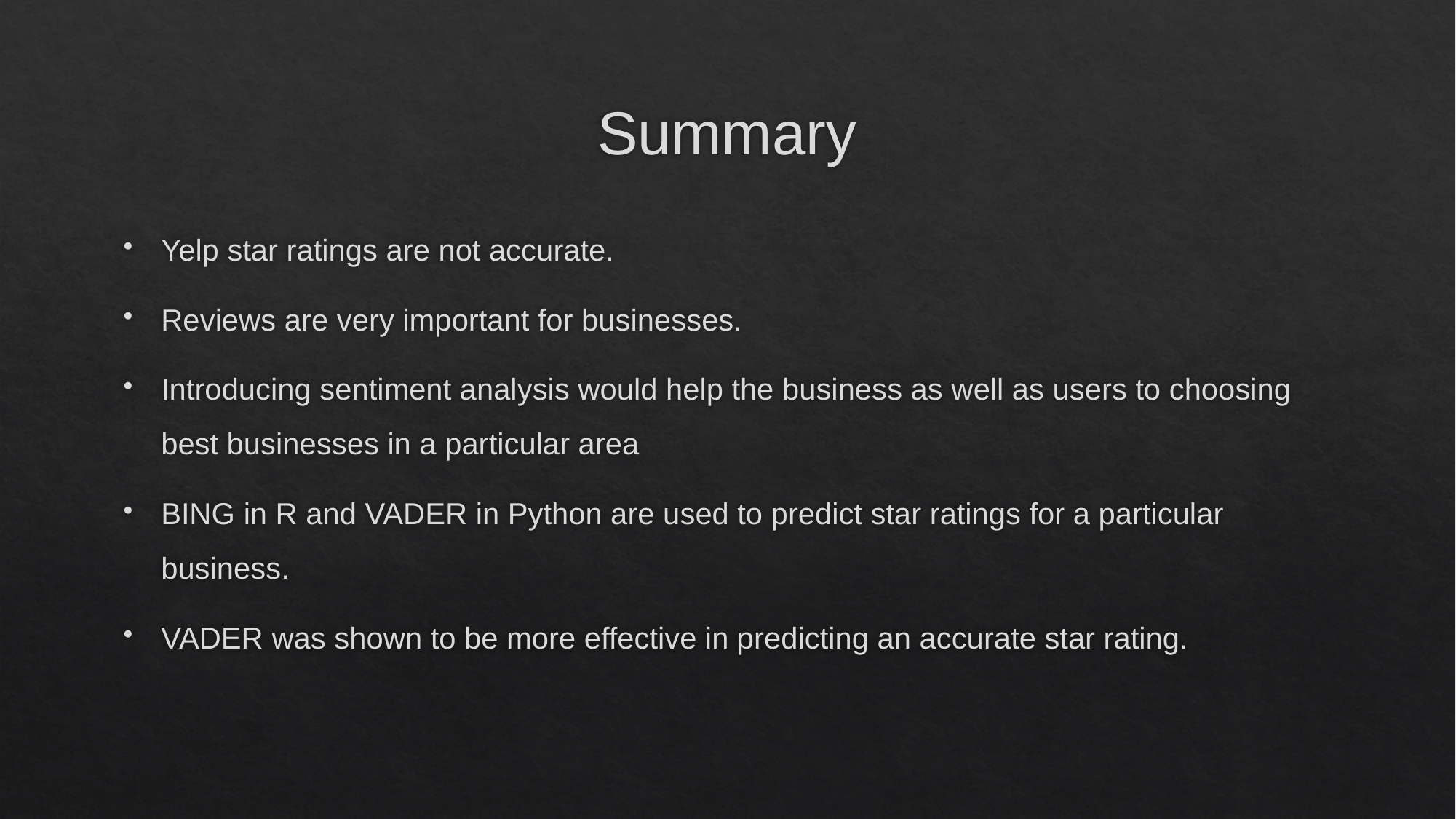

# Summary
Yelp star ratings are not accurate.
Reviews are very important for businesses.
Introducing sentiment analysis would help the business as well as users to choosing best businesses in a particular area
BING in R and VADER in Python are used to predict star ratings for a particular business.
VADER was shown to be more effective in predicting an accurate star rating.